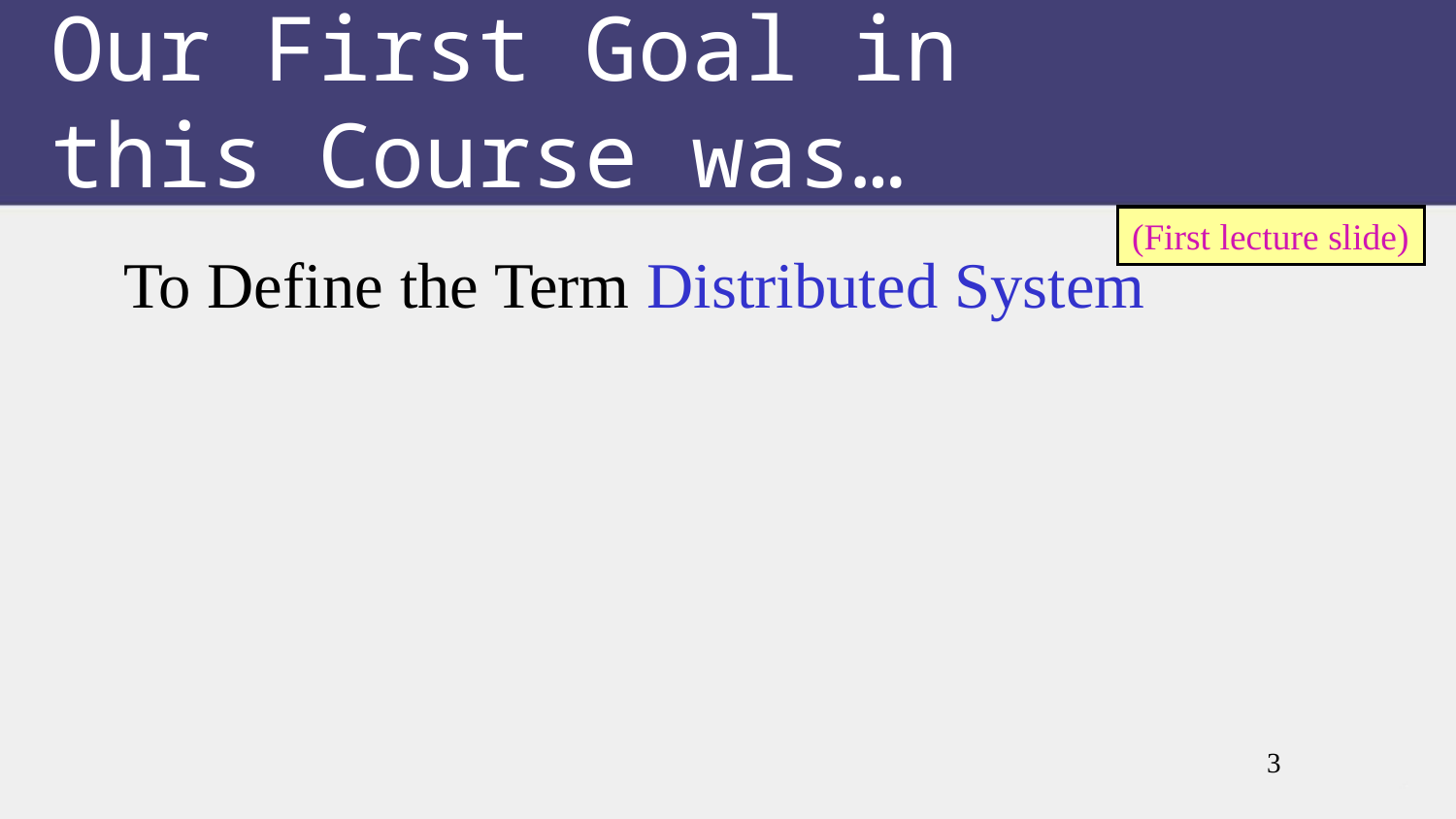

# Our First Goal in this Course was…
(First lecture slide)
To Define the Term Distributed System
3